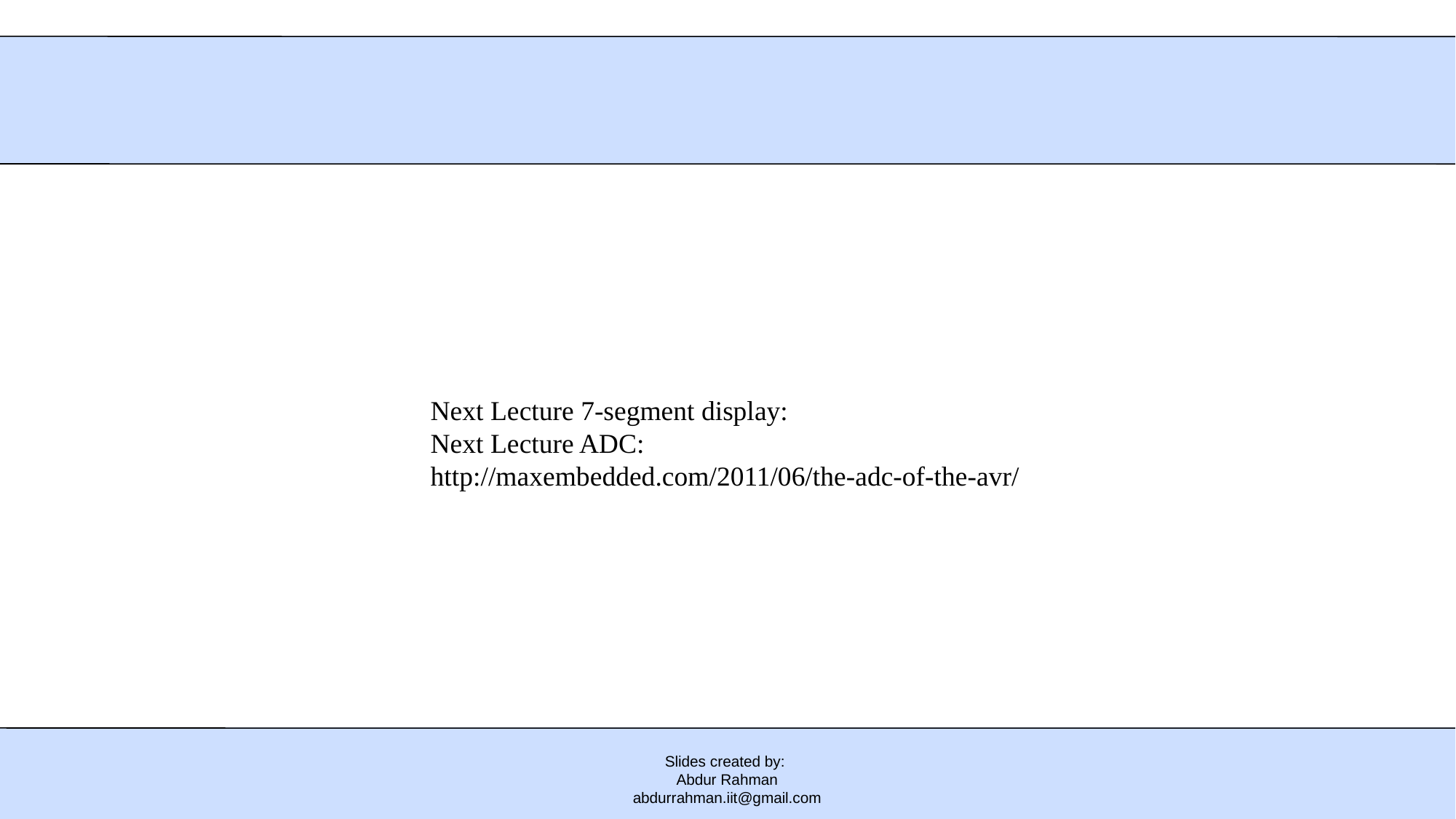

#
Next Lecture 7-segment display:
Next Lecture ADC:
http://maxembedded.com/2011/06/the-adc-of-the-avr/
Slides created by:
Abdur Rahman
abdurrahman.iit@gmail.com